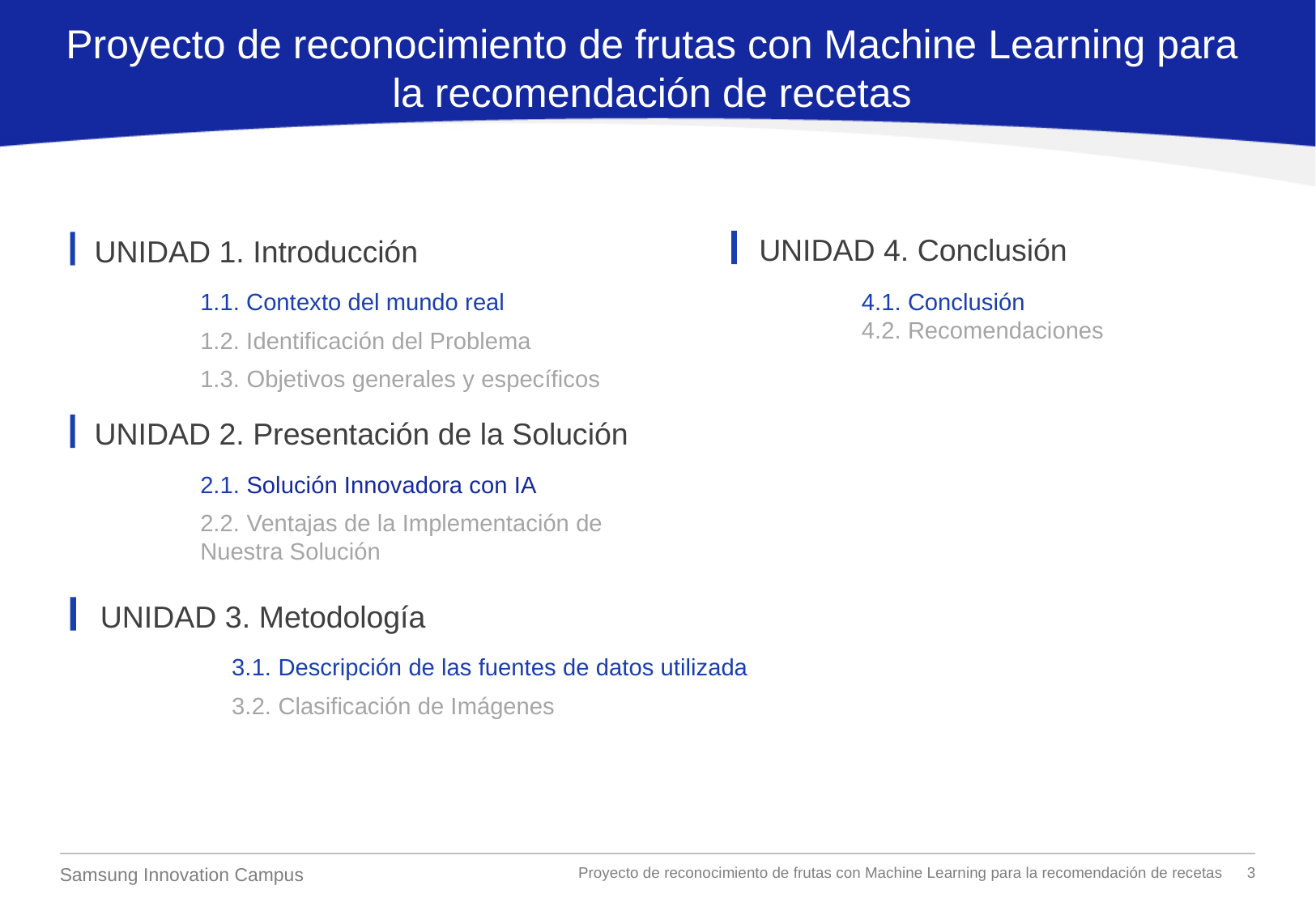

Proyecto de reconocimiento de frutas con Machine Learning para la recomendación de recetas

UNIDAD 4. Conclusión

UNIDAD 1. Introducción
1.1. Contexto del mundo real
1.2. Identificación del Problema
1.3. Objetivos generales y específicos
4.1. Conclusión
4.2. Recomendaciones

UNIDAD 2. Presentación de la Solución
2.1. Solución Innovadora con IA
2.2. Ventajas de la Implementación de Nuestra Solución

UNIDAD 3. Metodología
3.1. Descripción de las fuentes de datos utilizada
3.2. Clasificación de Imágenes